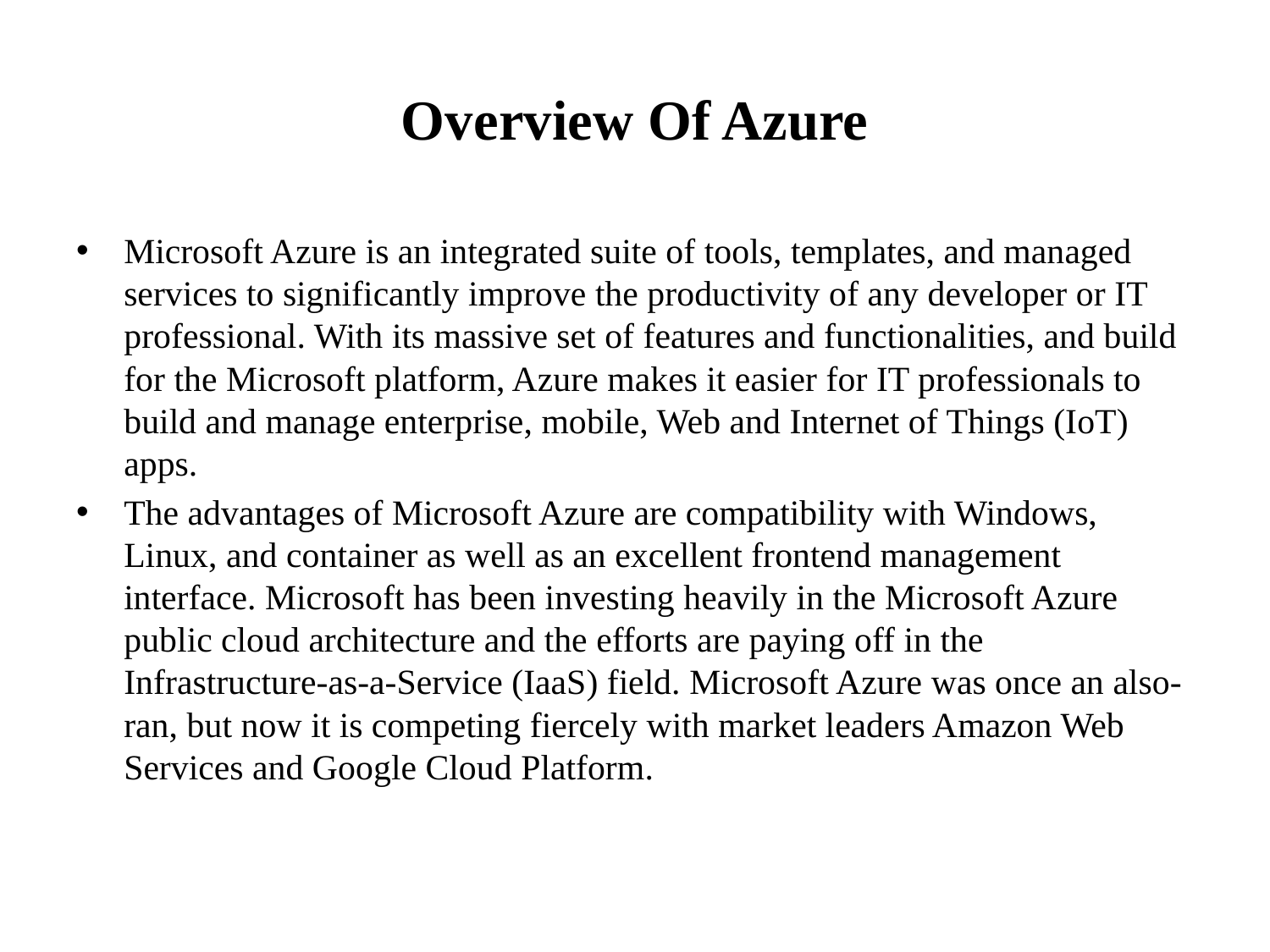

# Overview Of Azure
Microsoft Azure is an integrated suite of tools, templates, and managed services to significantly improve the productivity of any developer or IT professional. With its massive set of features and functionalities, and build for the Microsoft platform, Azure makes it easier for IT professionals to build and manage enterprise, mobile, Web and Internet of Things (IoT) apps.
The advantages of Microsoft Azure are compatibility with Windows, Linux, and container as well as an excellent frontend management interface. Microsoft has been investing heavily in the Microsoft Azure public cloud architecture and the efforts are paying off in the Infrastructure-as-a-Service (IaaS) field. Microsoft Azure was once an also-ran, but now it is competing fiercely with market leaders Amazon Web Services and Google Cloud Platform.